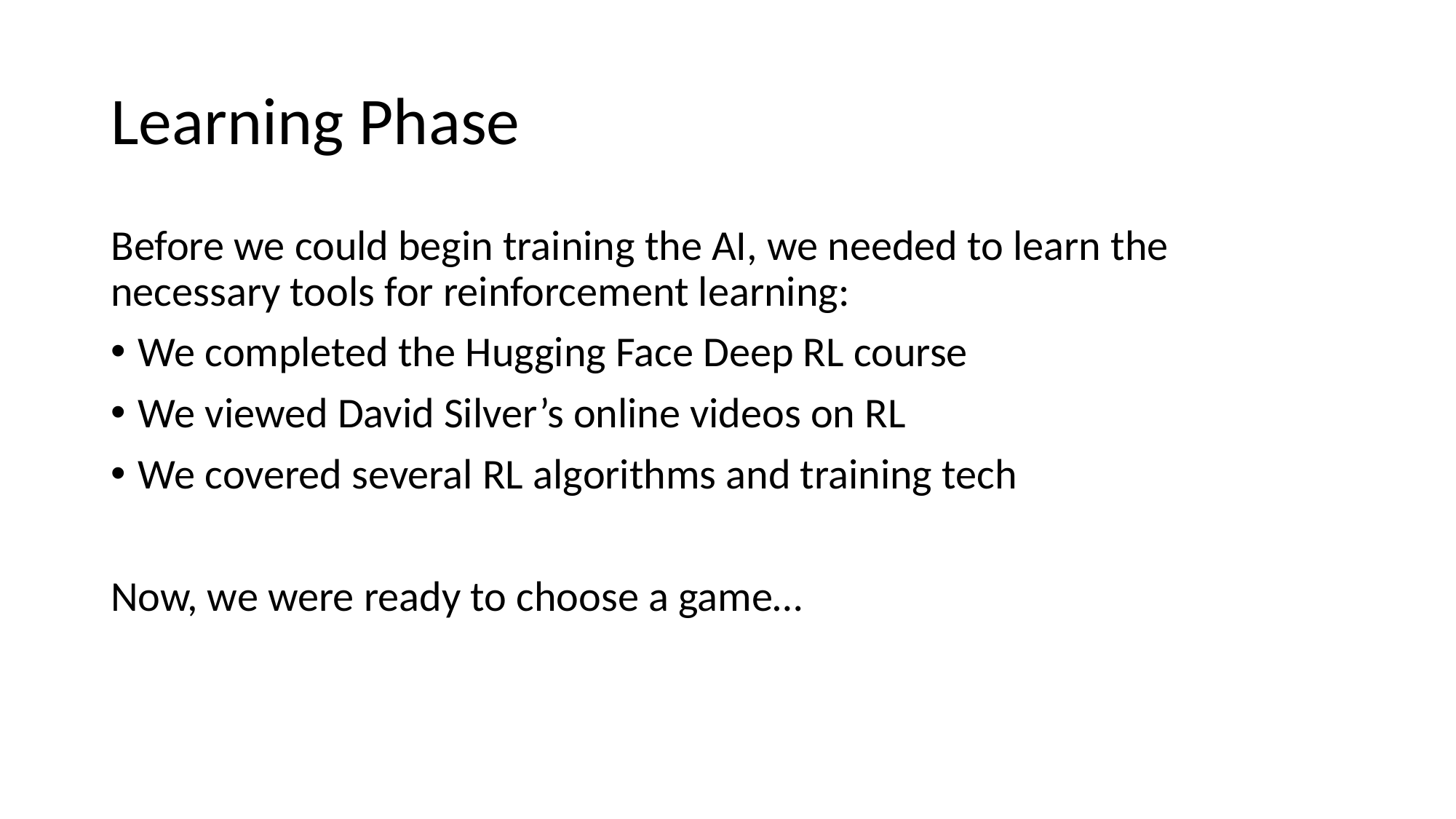

# Learning Phase
Before we could begin training the AI, we needed to learn the necessary tools for reinforcement learning:
We completed the Hugging Face Deep RL course
We viewed David Silver’s online videos on RL
We covered several RL algorithms and training tech

Now, we were ready to choose a game…